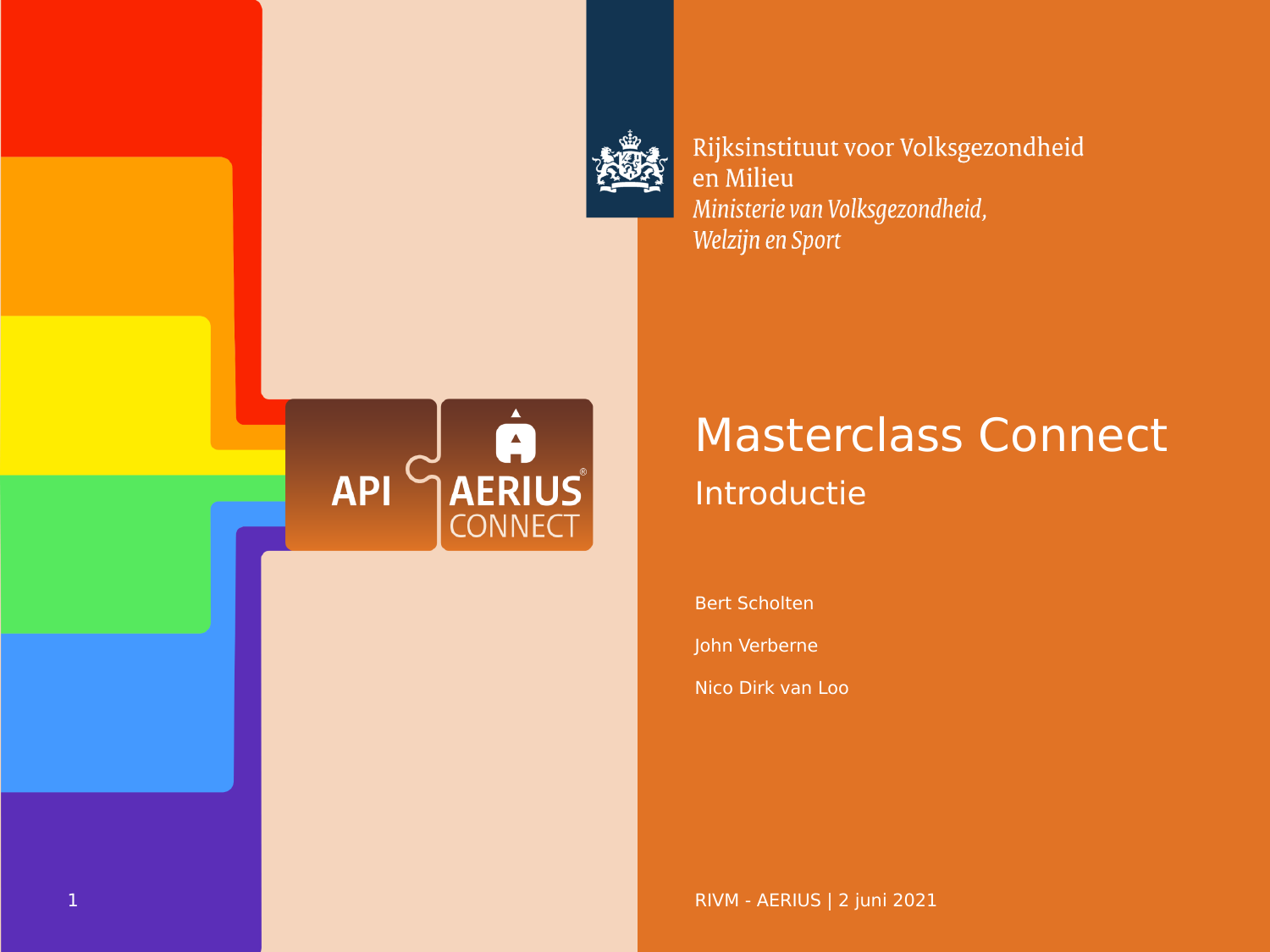

Masterclass Connect
Introductie

Bert Scholten

John Verberne

Nico Dirk van Loo
1
RIVM - AERIUS | 2 juni 2021